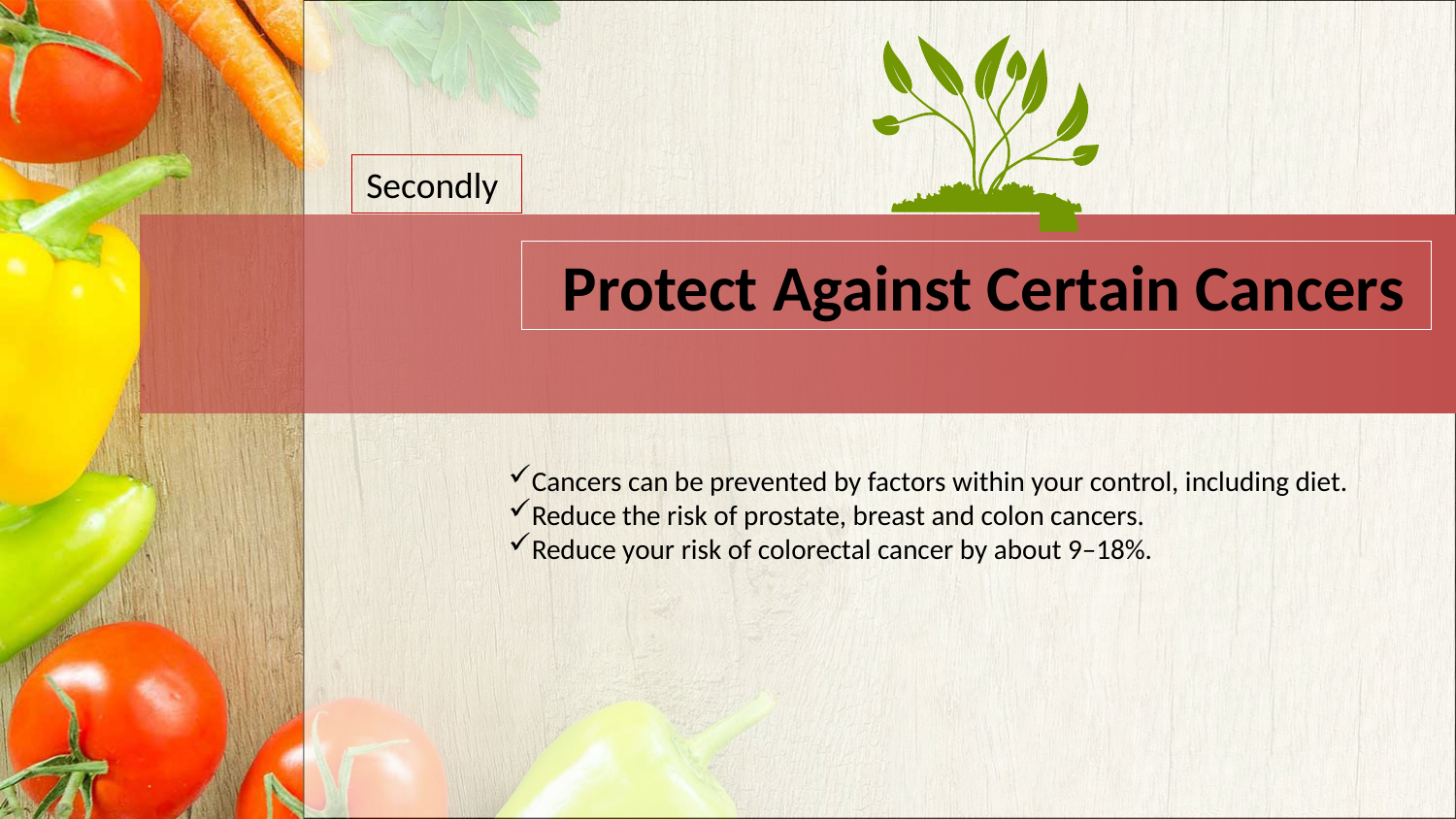

Secondly

 Protect Against Certain Cancers
Cancers can be prevented by factors within your control, including diet.
Reduce the risk of prostate, breast and colon cancers.
Reduce your risk of colorectal cancer by about 9–18%.